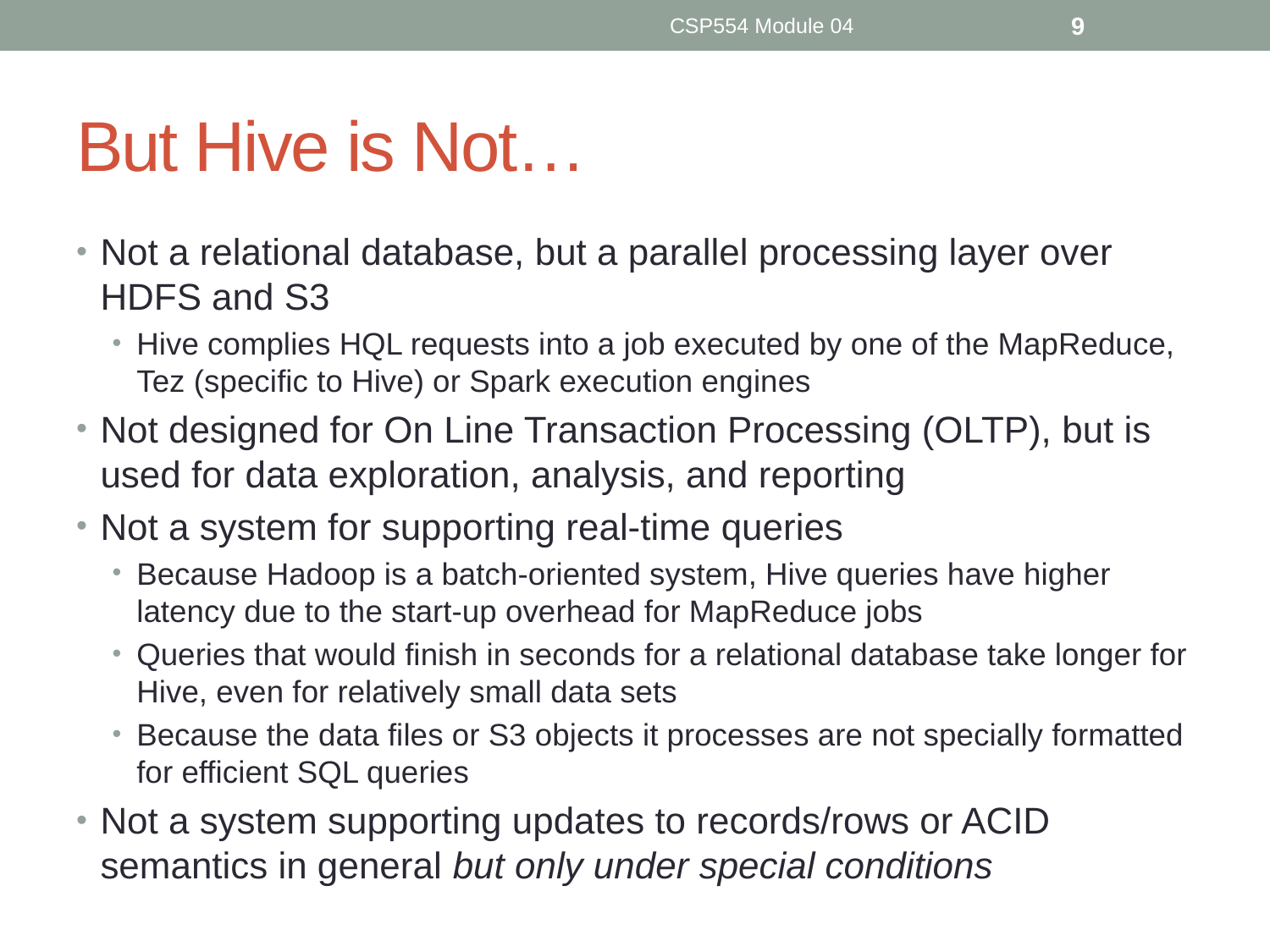

CSP554 Module 04
9
# But Hive is Not…
Not a relational database, but a parallel processing layer over HDFS and S3
Hive complies HQL requests into a job executed by one of the MapReduce, Tez (specific to Hive) or Spark execution engines
Not designed for On Line Transaction Processing (OLTP), but is used for data exploration, analysis, and reporting
Not a system for supporting real-time queries
Because Hadoop is a batch-oriented system, Hive queries have higher latency due to the start-up overhead for MapReduce jobs
Queries that would finish in seconds for a relational database take longer for Hive, even for relatively small data sets
Because the data files or S3 objects it processes are not specially formatted for efficient SQL queries
Not a system supporting updates to records/rows or ACID semantics in general but only under special conditions